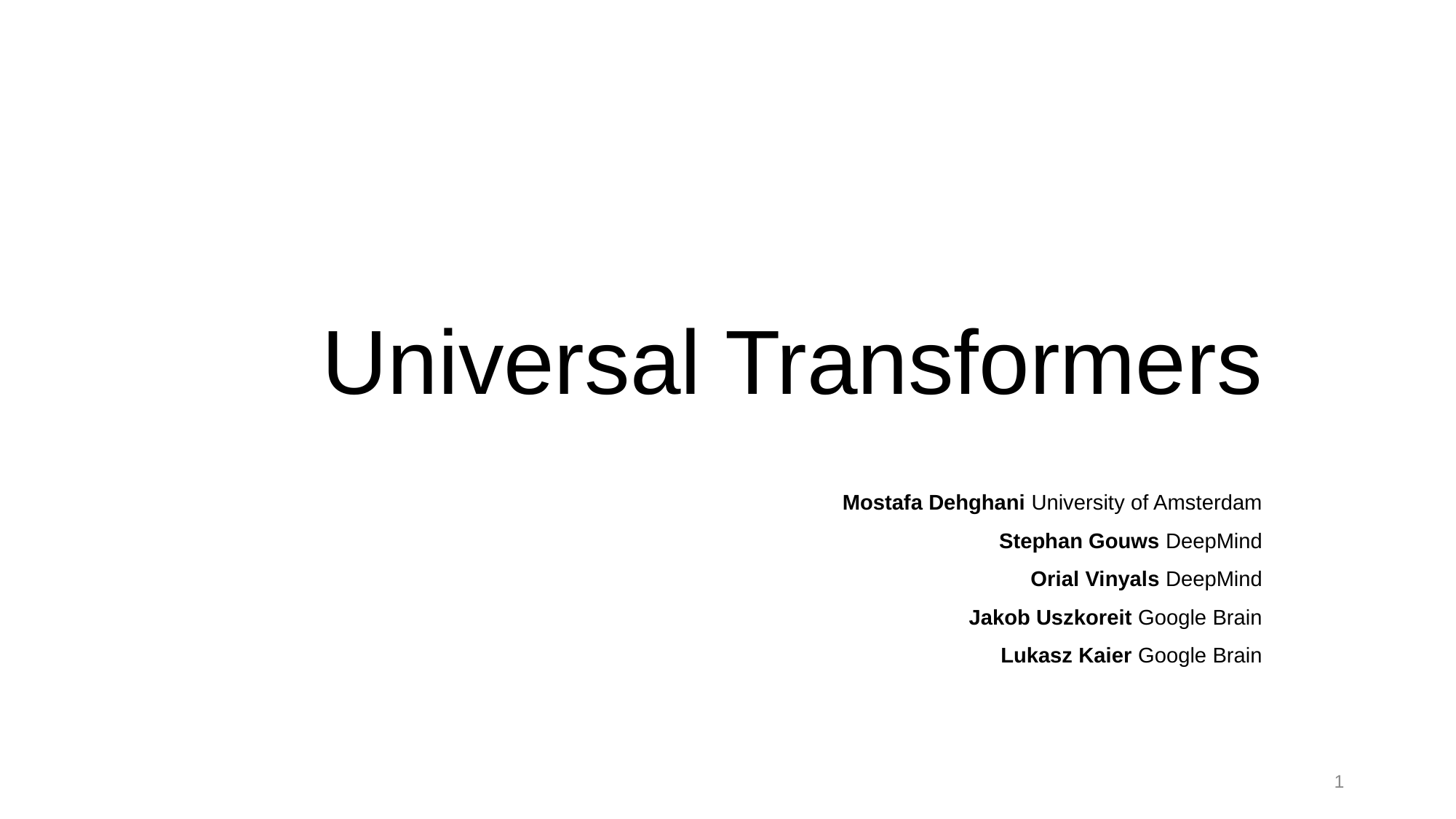

# Universal Transformers
Mostafa Dehghani University of Amsterdam
Stephan Gouws DeepMind
Orial Vinyals DeepMind
Jakob Uszkoreit Google Brain
Lukasz Kaier Google Brain

1